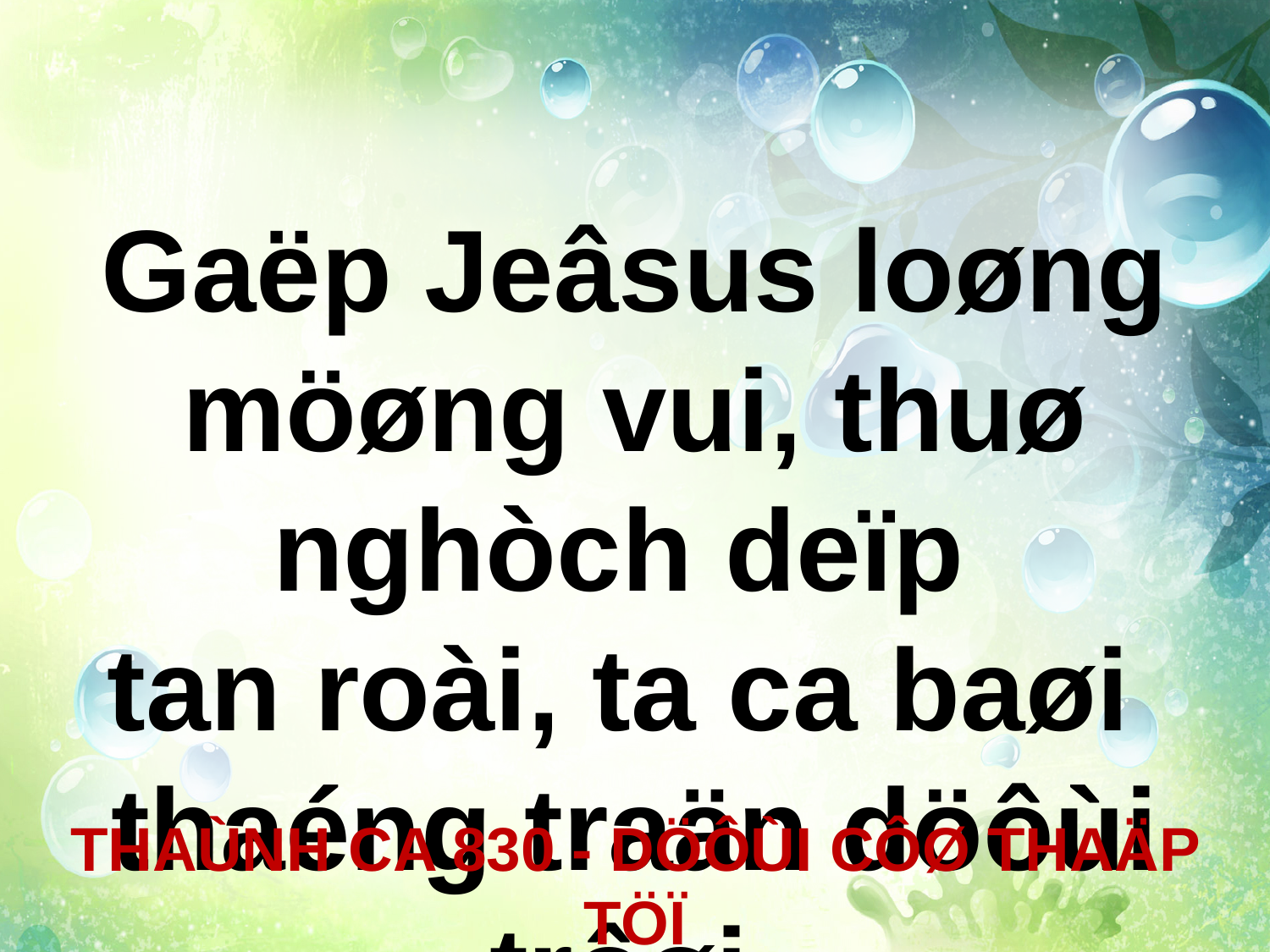

Gaëp Jeâsus loøng möøng vui, thuø nghòch deïp
tan roài, ta ca baøi
thaéng traän döôùi trôøi.
THAÙNH CA 830 - DÖÔÙI CÔØ THAÄP TÖÏ